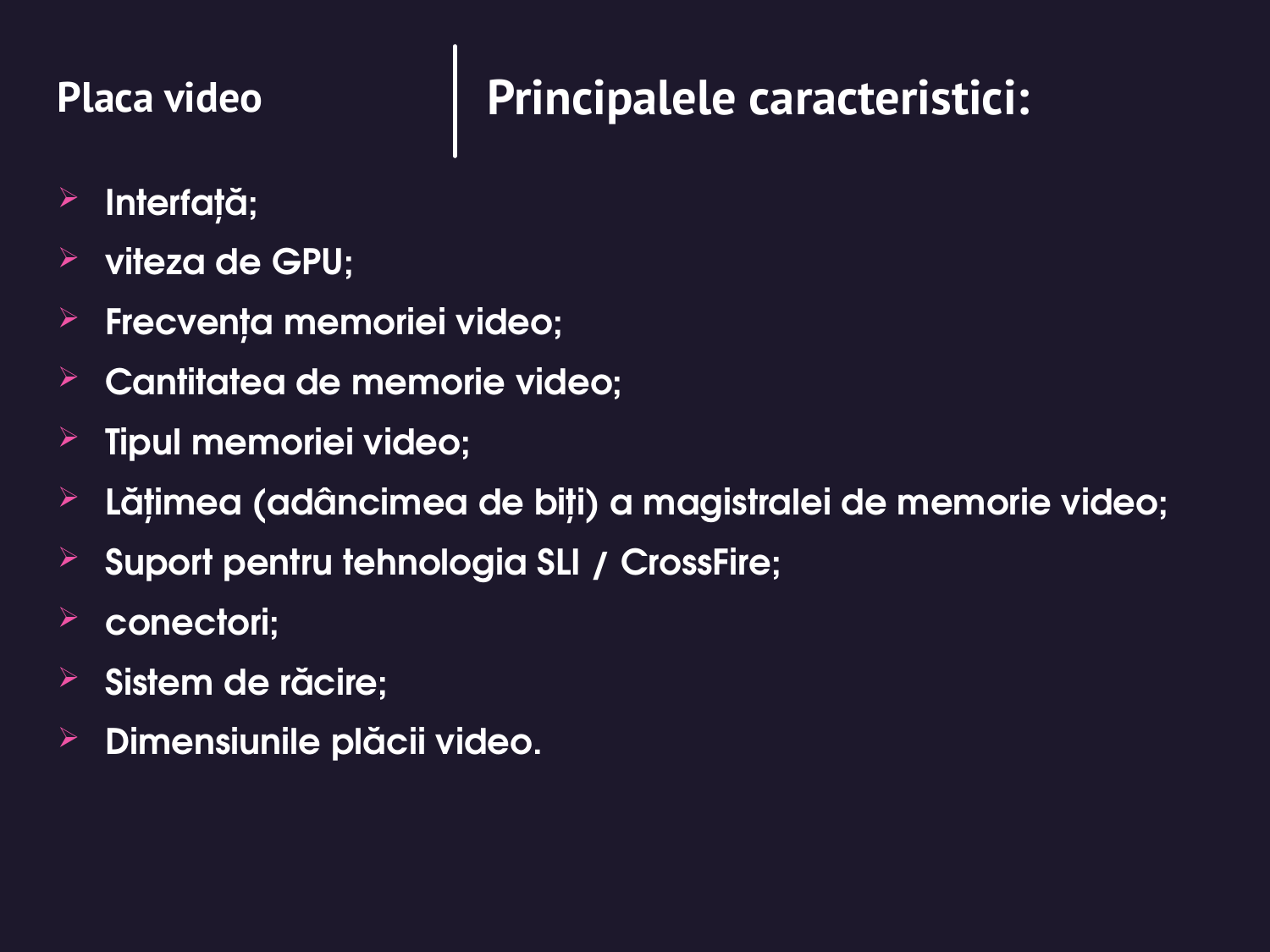

Principalele caracteristici:
Placa video
Interfață;
viteza de GPU;
Frecvența memoriei video;
Cantitatea de memorie video;
Tipul memoriei video;
Lățimea (adâncimea de biți) a magistralei de memorie video;
Suport pentru tehnologia SLI / CrossFire;
conectori;
Sistem de răcire;
Dimensiunile plăcii video.